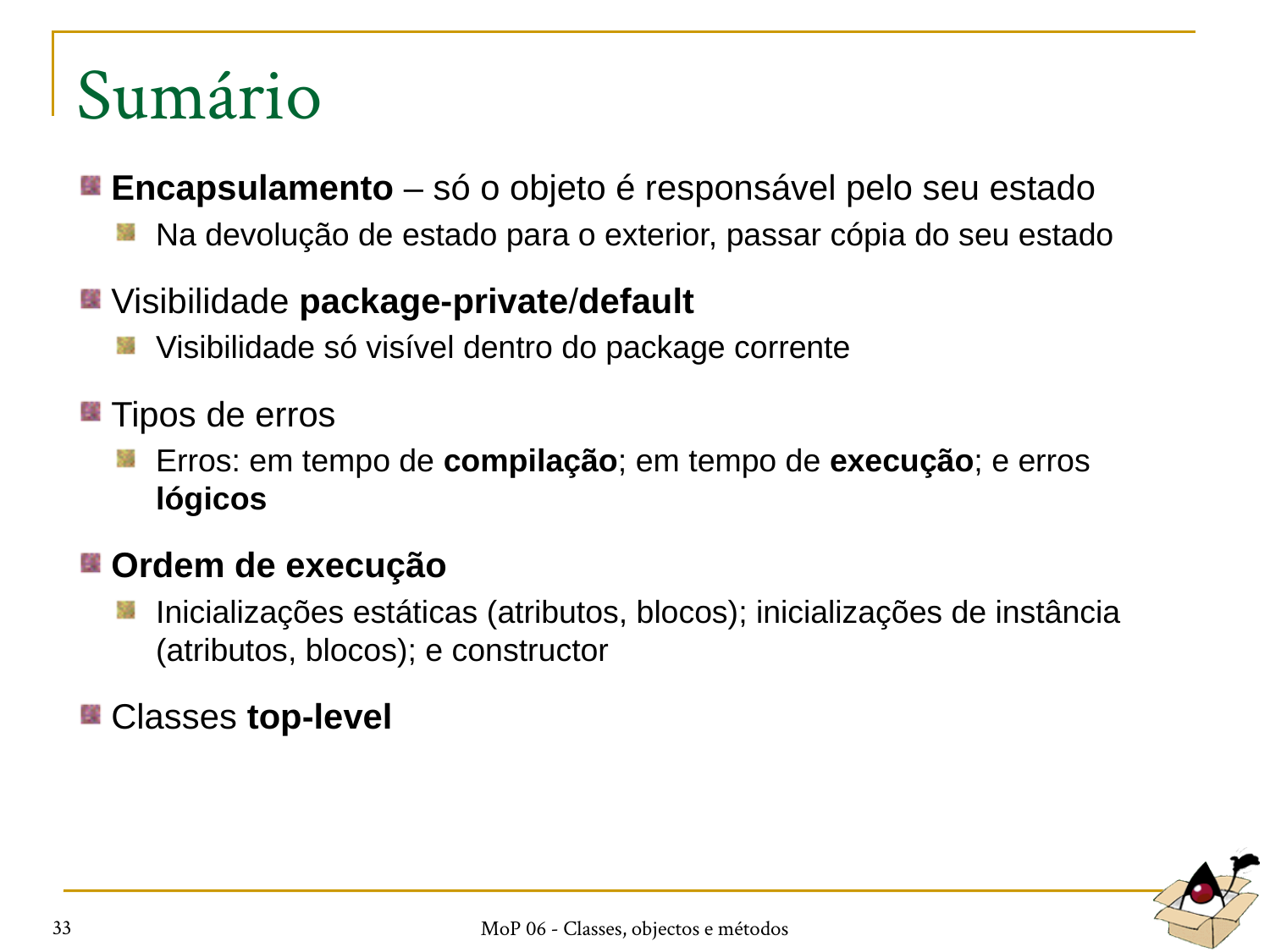

# Sumário
Encapsulamento – só o objeto é responsável pelo seu estado
Na devolução de estado para o exterior, passar cópia do seu estado
Visibilidade package-private/default
Visibilidade só visível dentro do package corrente
Tipos de erros
Erros: em tempo de compilação; em tempo de execução; e erros lógicos
Ordem de execução
Inicializações estáticas (atributos, blocos); inicializações de instância (atributos, blocos); e constructor
Classes top-level
MoP 06 - Classes, objectos e métodos